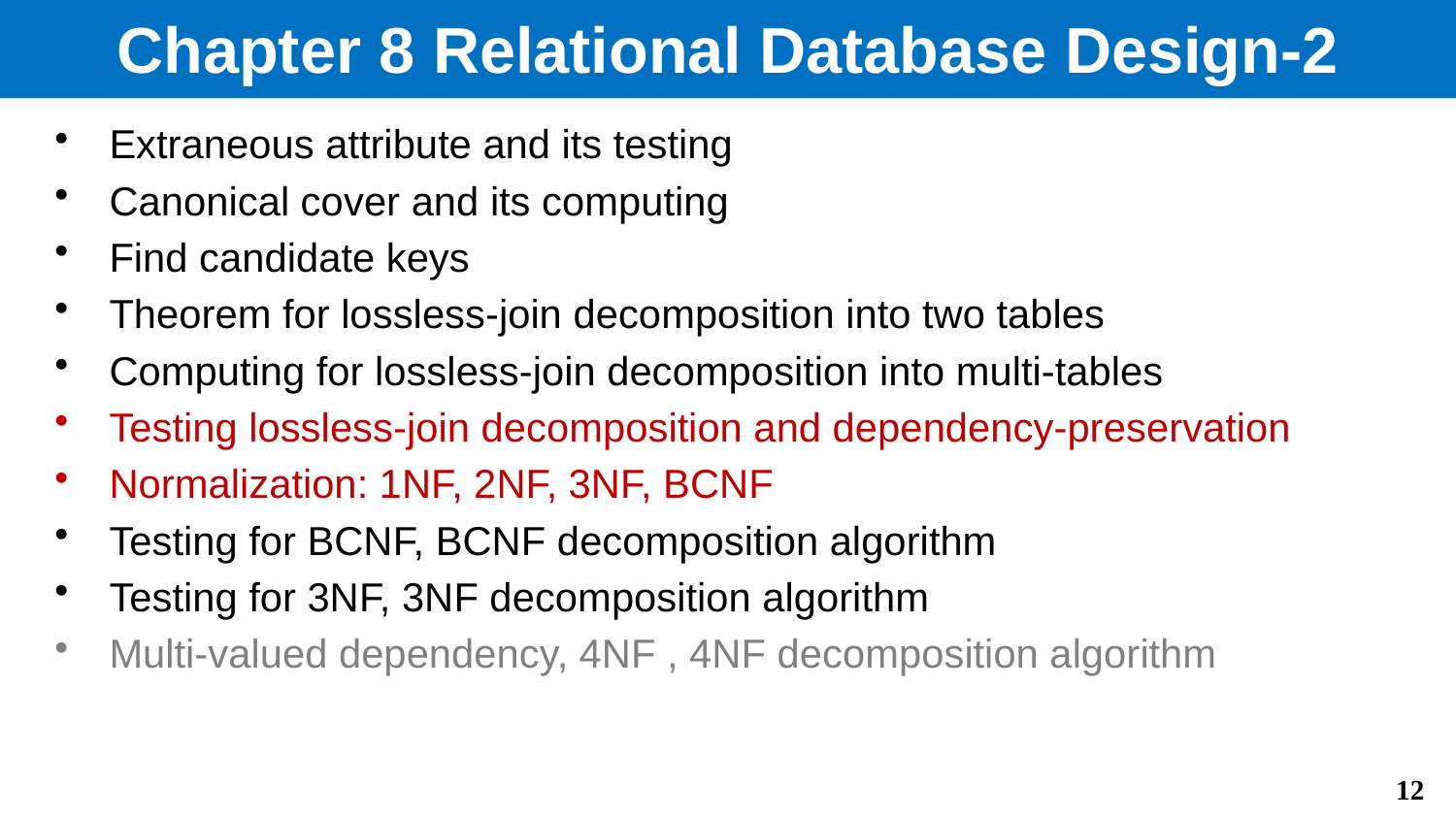

# Chapter 8 Relational Database Design-2
Extraneous attribute and its testing
Canonical cover and its computing
Find candidate keys
Theorem for lossless-join decomposition into two tables
Computing for lossless-join decomposition into multi-tables
Testing lossless-join decomposition and dependency-preservation
Normalization: 1NF, 2NF, 3NF, BCNF
Testing for BCNF, BCNF decomposition algorithm
Testing for 3NF, 3NF decomposition algorithm
Multi-valued dependency, 4NF , 4NF decomposition algorithm